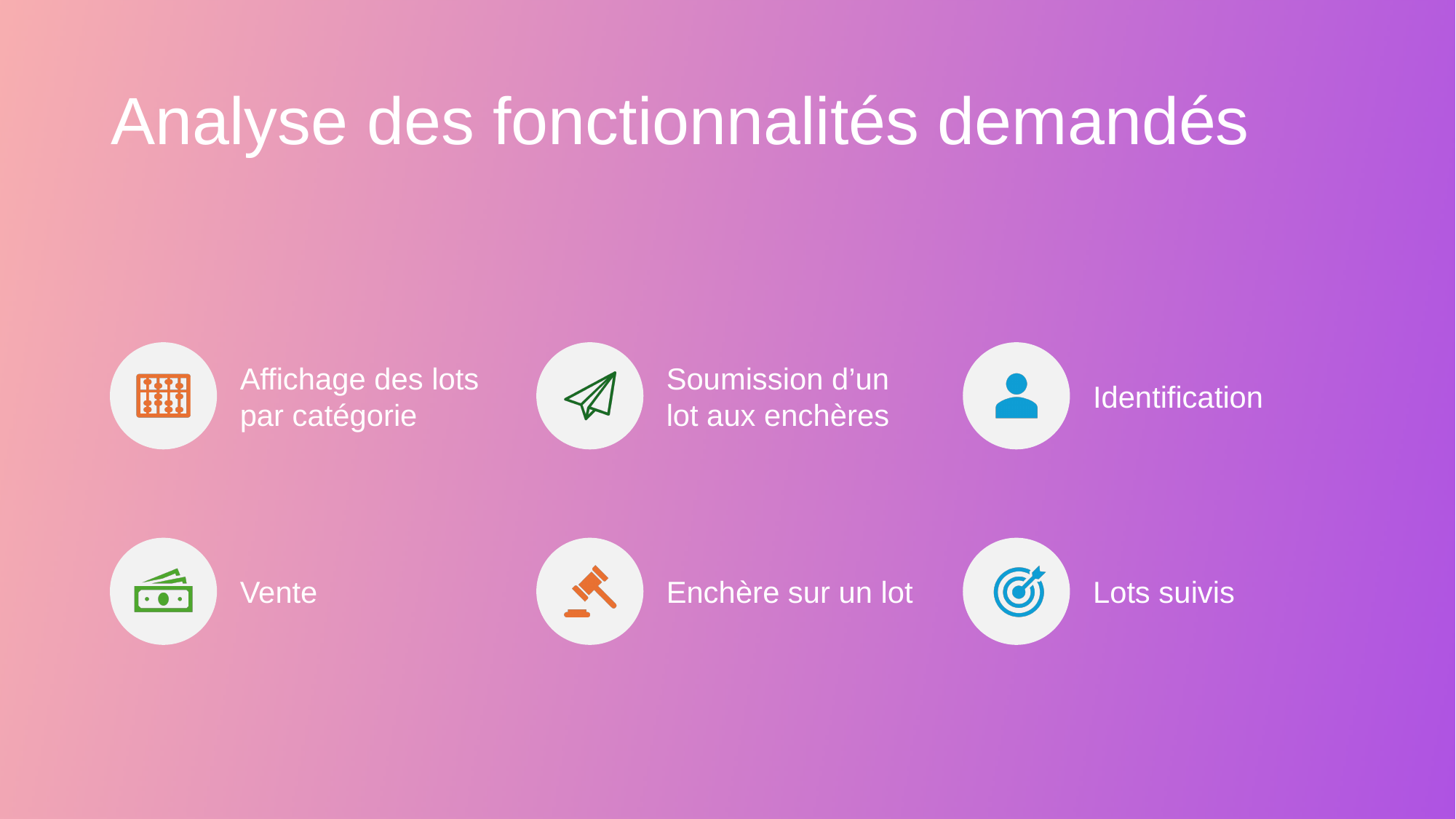

# Analyse des fonctionnalités demandés
Affichage des lots par catégorie
Soumission d’un lot aux enchères
Identification
Vente
Enchère sur un lot
Lots suivis